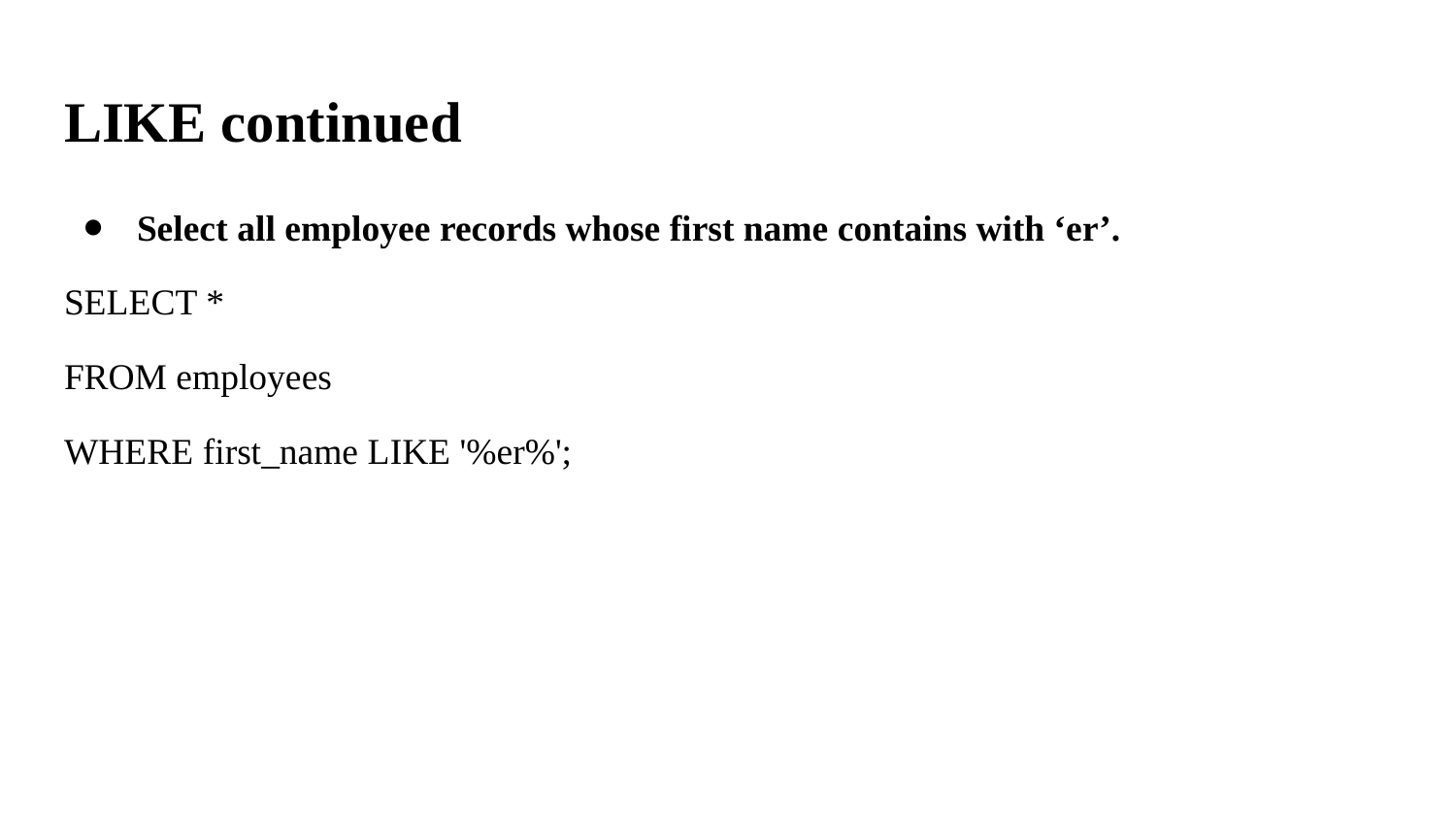

# LIKE continued
Select all employee records whose first name contains with ‘er’.
SELECT *
FROM employees
WHERE first_name LIKE '%er%';